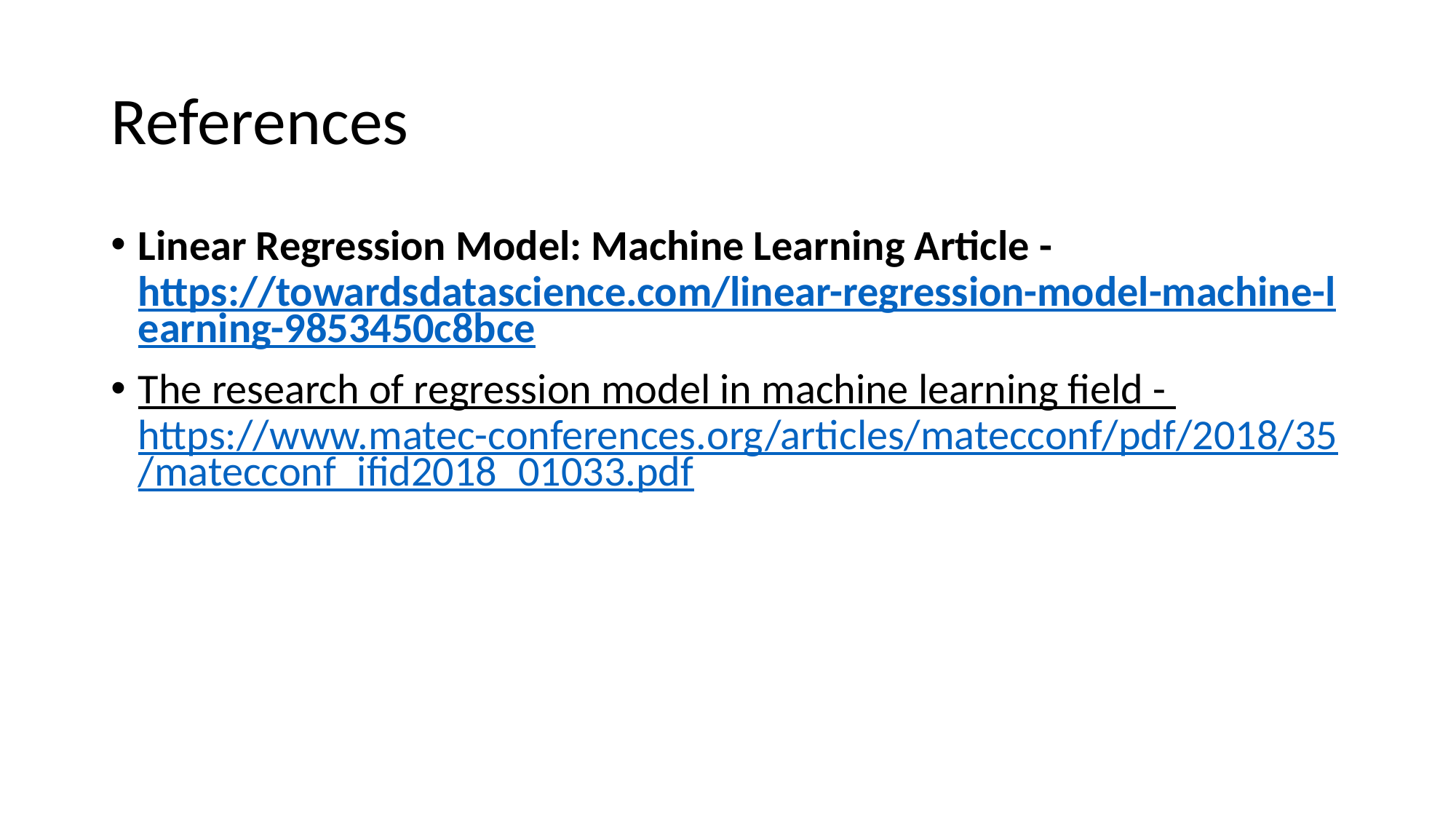

# References
Linear Regression Model: Machine Learning Article - https://towardsdatascience.com/linear-regression-model-machine-learning-9853450c8bce
The research of regression model in machine learning field - https://www.matec-conferences.org/articles/matecconf/pdf/2018/35/matecconf_ifid2018_01033.pdf